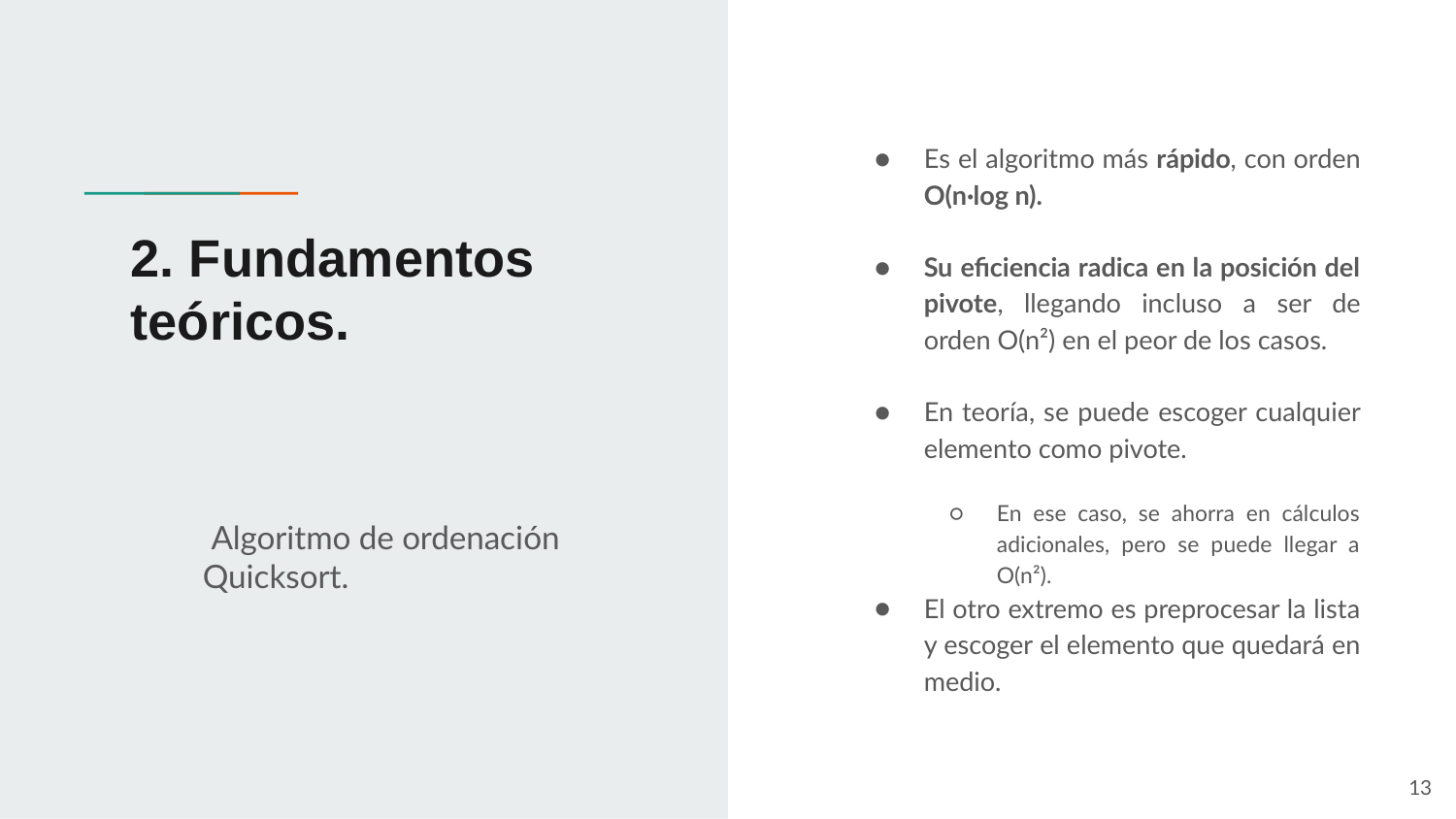

Es el algoritmo más rápido, con orden O(n·log n).

Su eficiencia radica en la posición del pivote, llegando incluso a ser de orden O(n²) en el peor de los casos.

En teoría, se puede escoger cualquier elemento como pivote.
En ese caso, se ahorra en cálculos adicionales, pero se puede llegar a O(n²).
El otro extremo es preprocesar la lista y escoger el elemento que quedará en medio.
# 2. Fundamentos teóricos.
       Algoritmo de ordenación Quicksort.

13